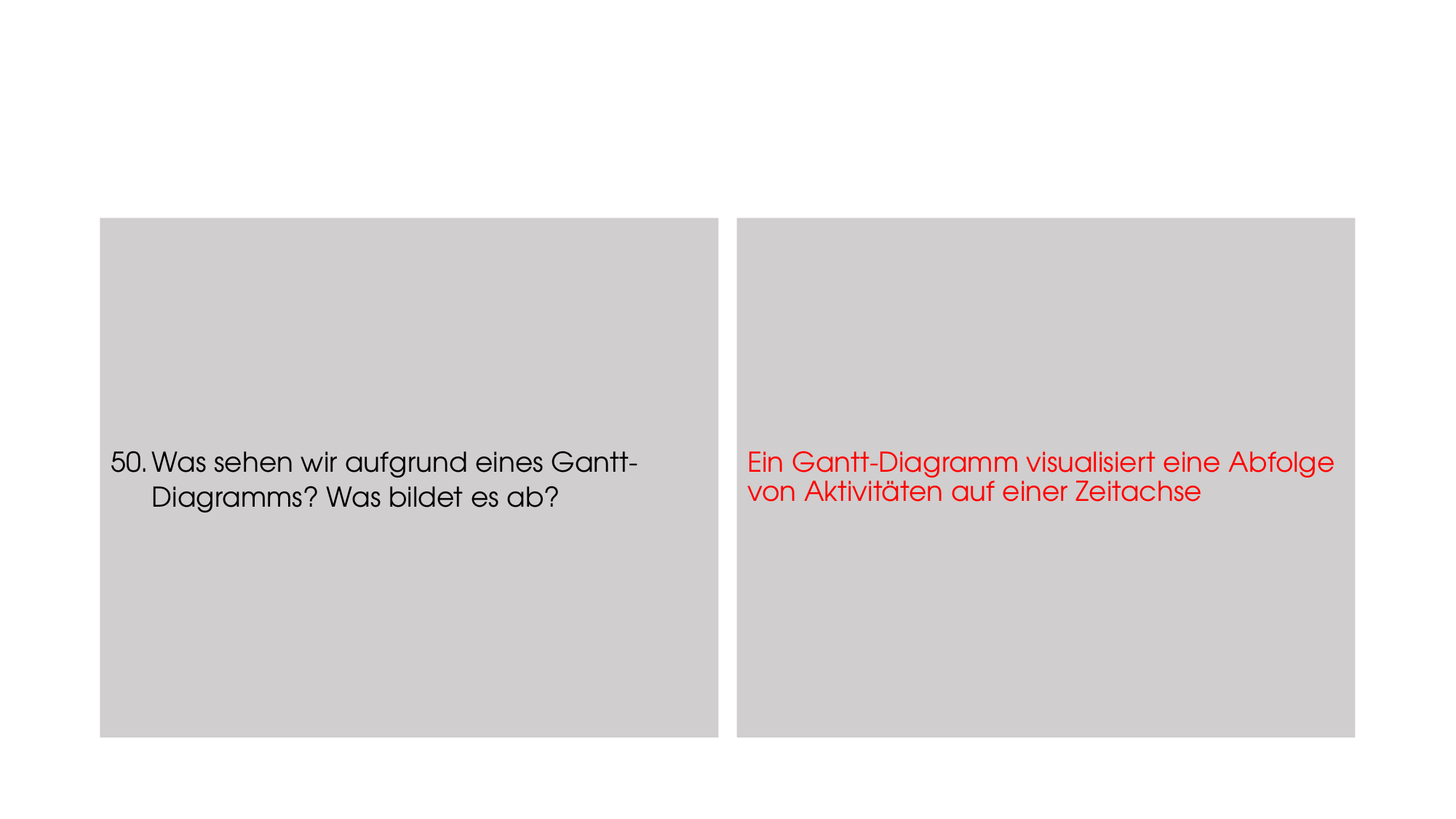

Was sehen wir aufgrund eines Gantt-Diagramms? Was bildet es ab?
Ein Gantt-Diagramm visualisiert eine Abfolge von Aktivitäten auf einer Zeitachse